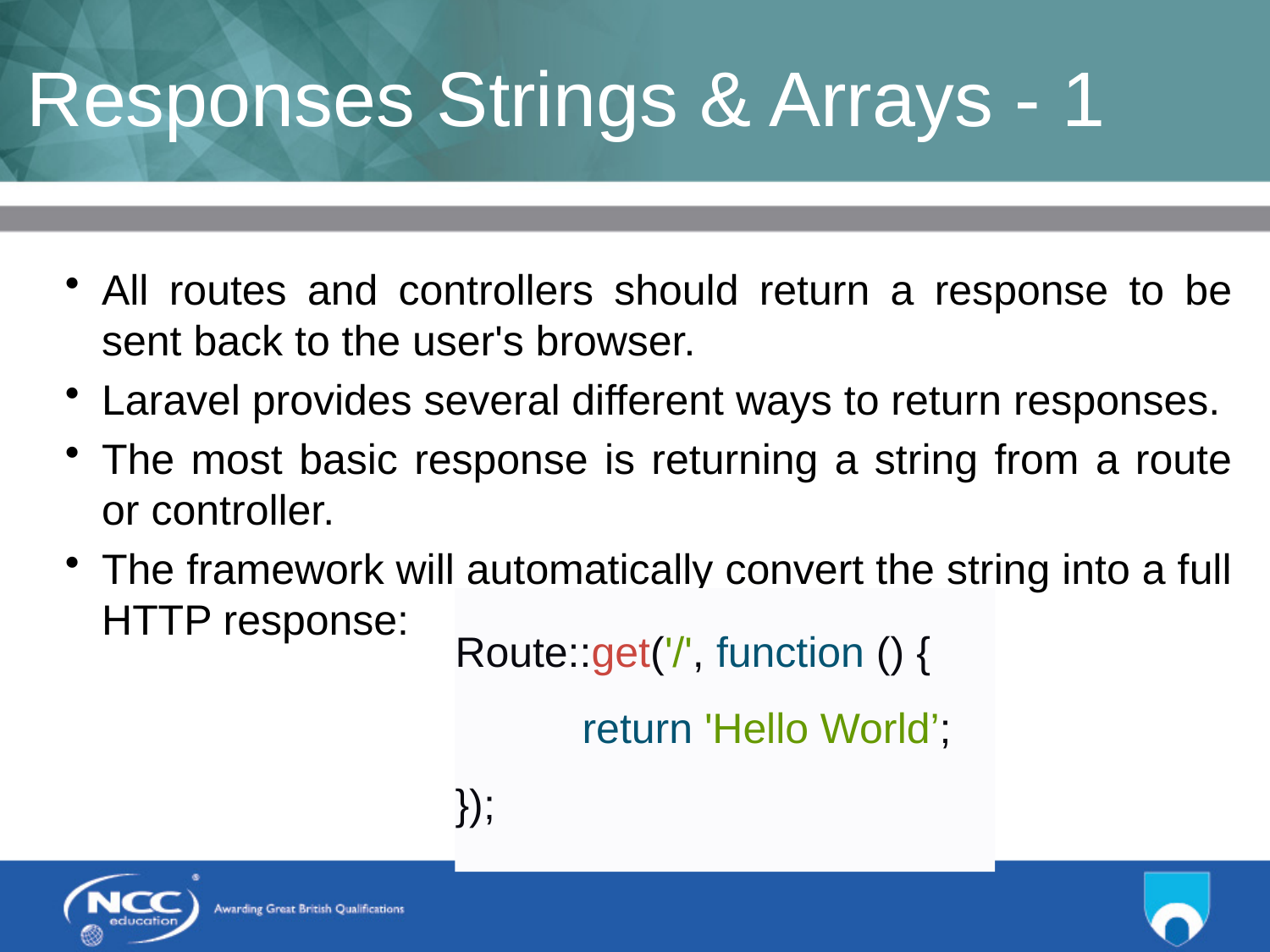

# Responses Strings & Arrays - 1
All routes and controllers should return a response to be sent back to the user's browser.
Laravel provides several different ways to return responses.
The most basic response is returning a string from a route or controller.
The framework will automatically convert the string into a full HTTP response:
Route::get('/', function () {
	return 'Hello World’;
});